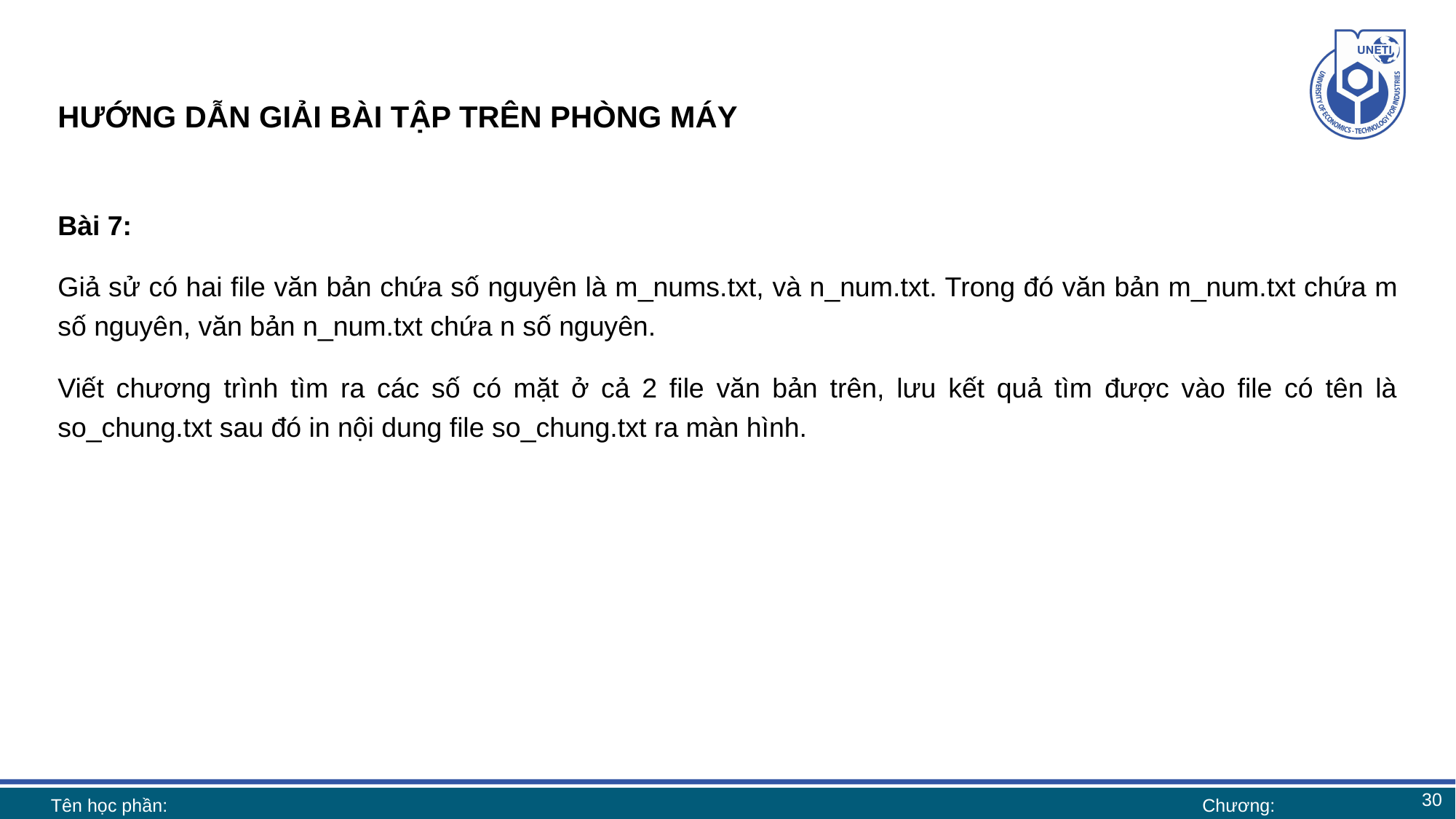

# HƯỚNG DẪN GIẢI BÀI TẬP TRÊN PHÒNG MÁY
Bài 7:
Giả sử có hai file văn bản chứa số nguyên là m_nums.txt, và n_num.txt. Trong đó văn bản m_num.txt chứa m số nguyên, văn bản n_num.txt chứa n số nguyên.
Viết chương trình tìm ra các số có mặt ở cả 2 file văn bản trên, lưu kết quả tìm được vào file có tên là so_chung.txt sau đó in nội dung file so_chung.txt ra màn hình.
30
Tên học phần:
Chương: